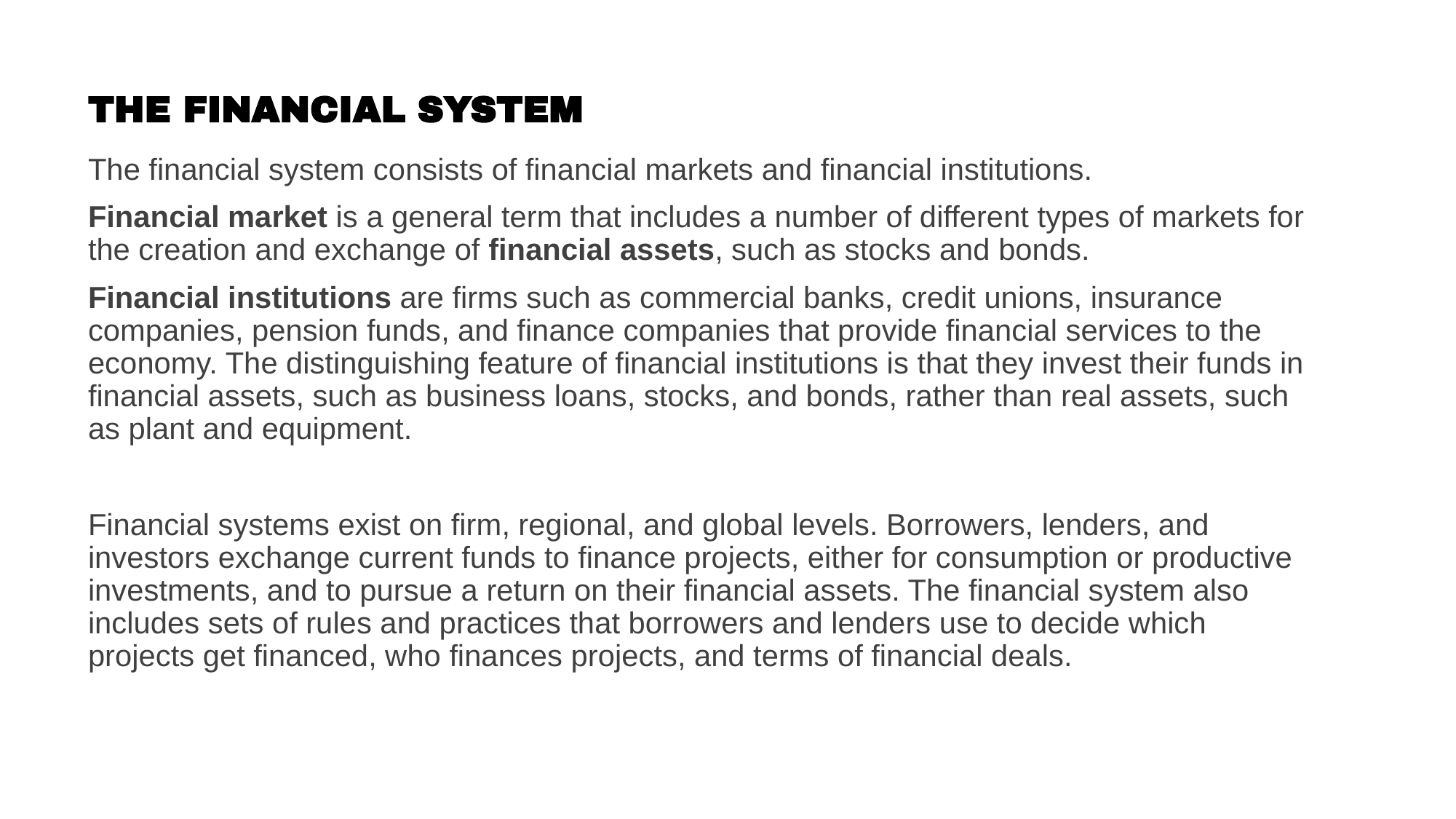

THE FINANCIAL SYSTEM
The financial system consists of financial markets and financial institutions.
Financial market is a general term that includes a number of different types of markets for the creation and exchange of financial assets, such as stocks and bonds.
Financial institutions are firms such as commercial banks, credit unions, insurance companies, pension funds, and finance companies that provide financial services to the economy. The distinguishing feature of financial institutions is that they invest their funds in financial assets, such as business loans, stocks, and bonds, rather than real assets, such as plant and equipment.

Financial systems exist on firm, regional, and global levels. Borrowers, lenders, and investors exchange current funds to finance projects, either for consumption or productive investments, and to pursue a return on their financial assets. The financial system also includes sets of rules and practices that borrowers and lenders use to decide which projects get financed, who finances projects, and terms of financial deals.